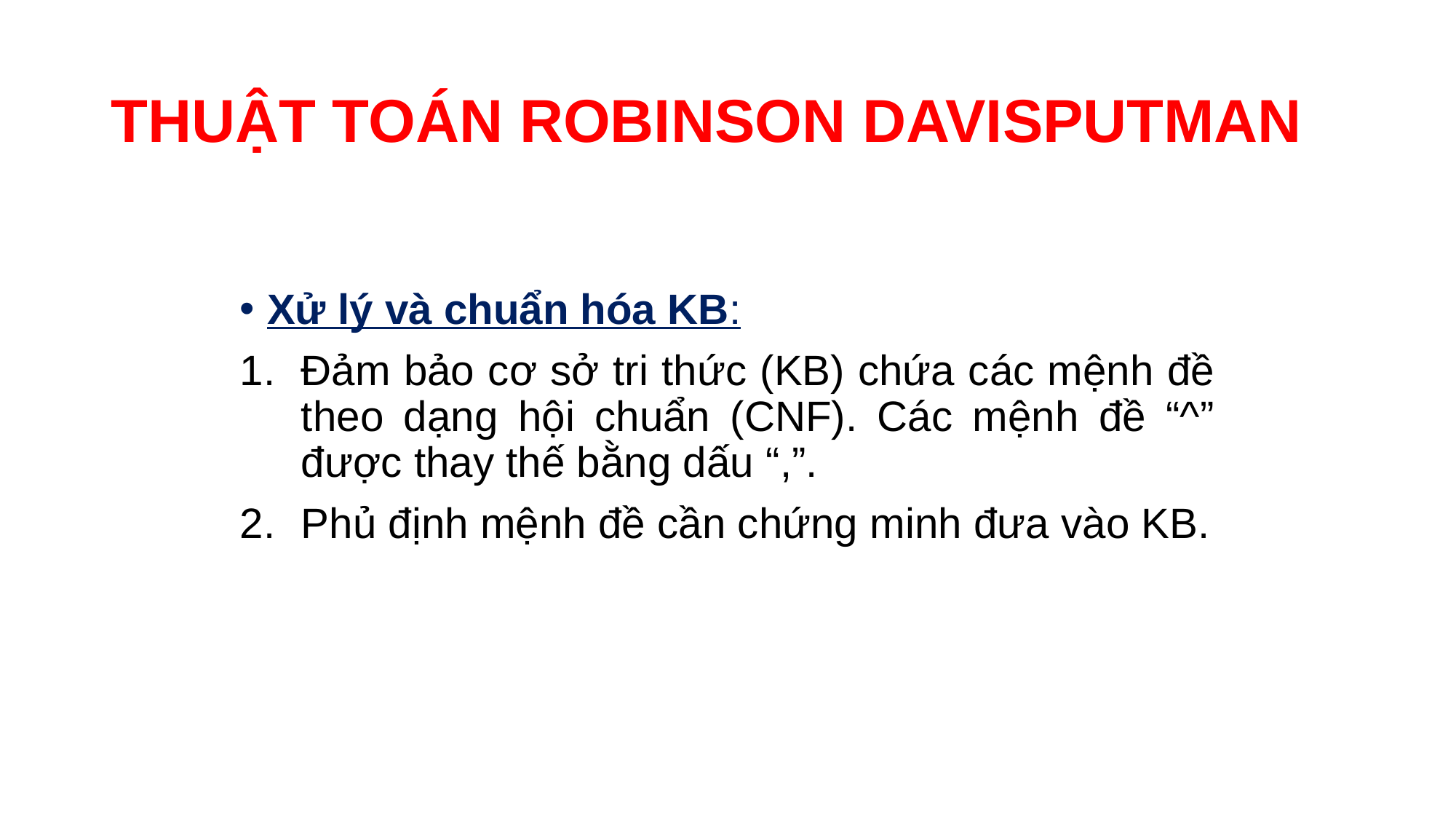

# THUẬT TOÁN ROBINSON DAVISPUTMAN
Xử lý và chuẩn hóa KB:
Đảm bảo cơ sở tri thức (KB) chứa các mệnh đề theo dạng hội chuẩn (CNF). Các mệnh đề “^” được thay thế bằng dấu “,”.
Phủ định mệnh đề cần chứng minh đưa vào KB.